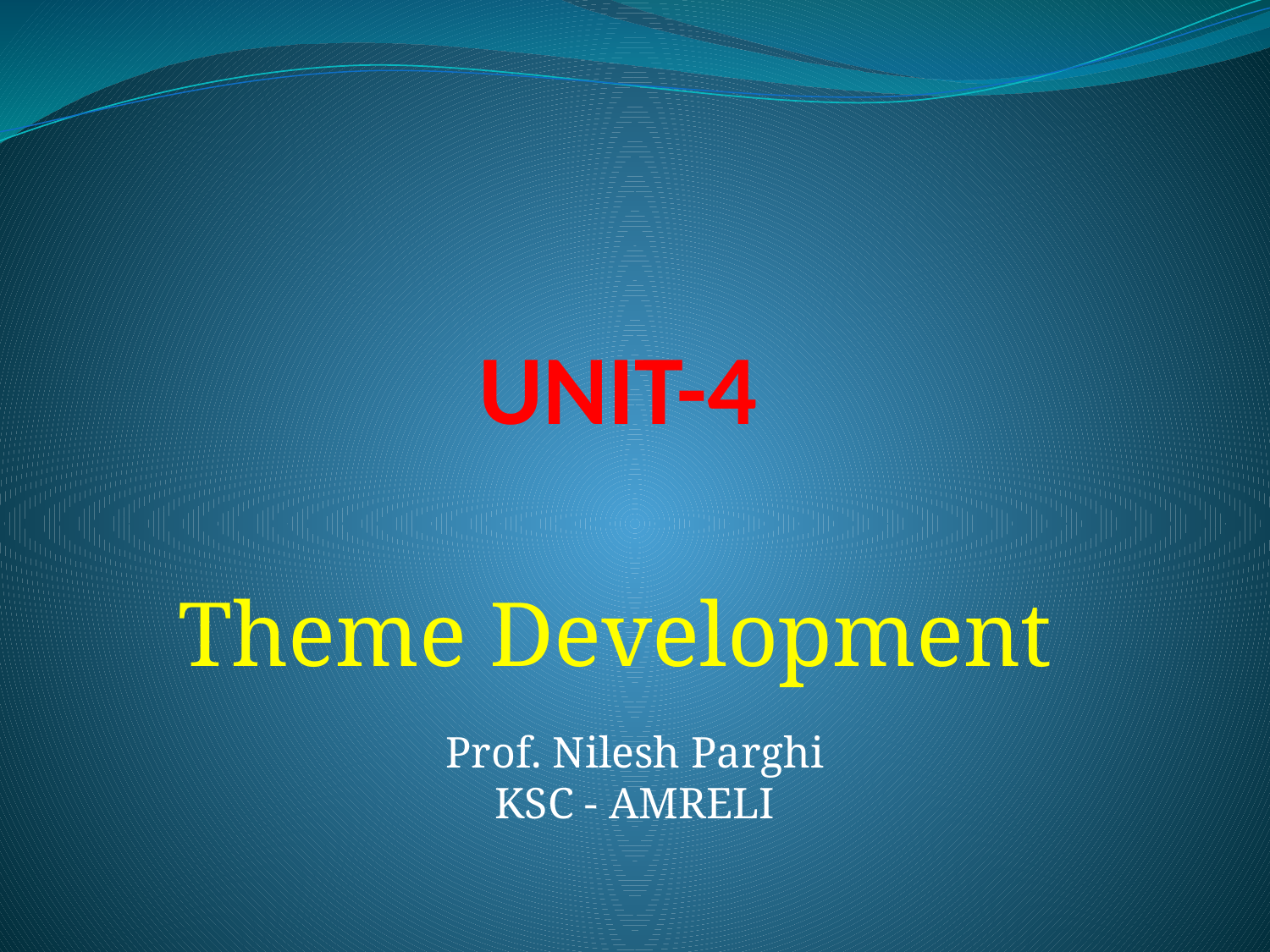

# UNIT-4

Theme Development
Prof. Nilesh Parghi
KSC - AMRELI